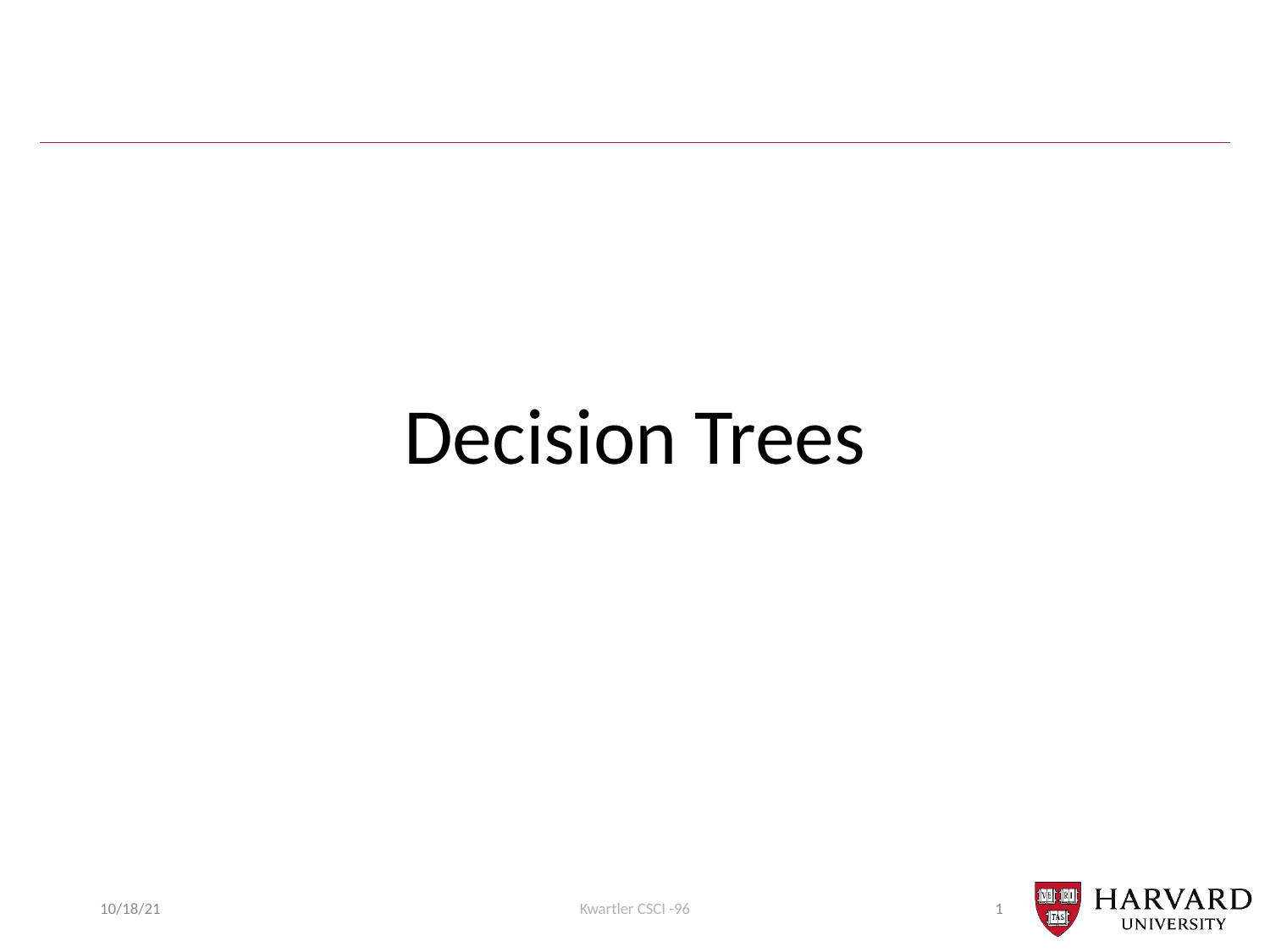

# Decision Trees

10/18/21
Kwartler CSCI -96
1